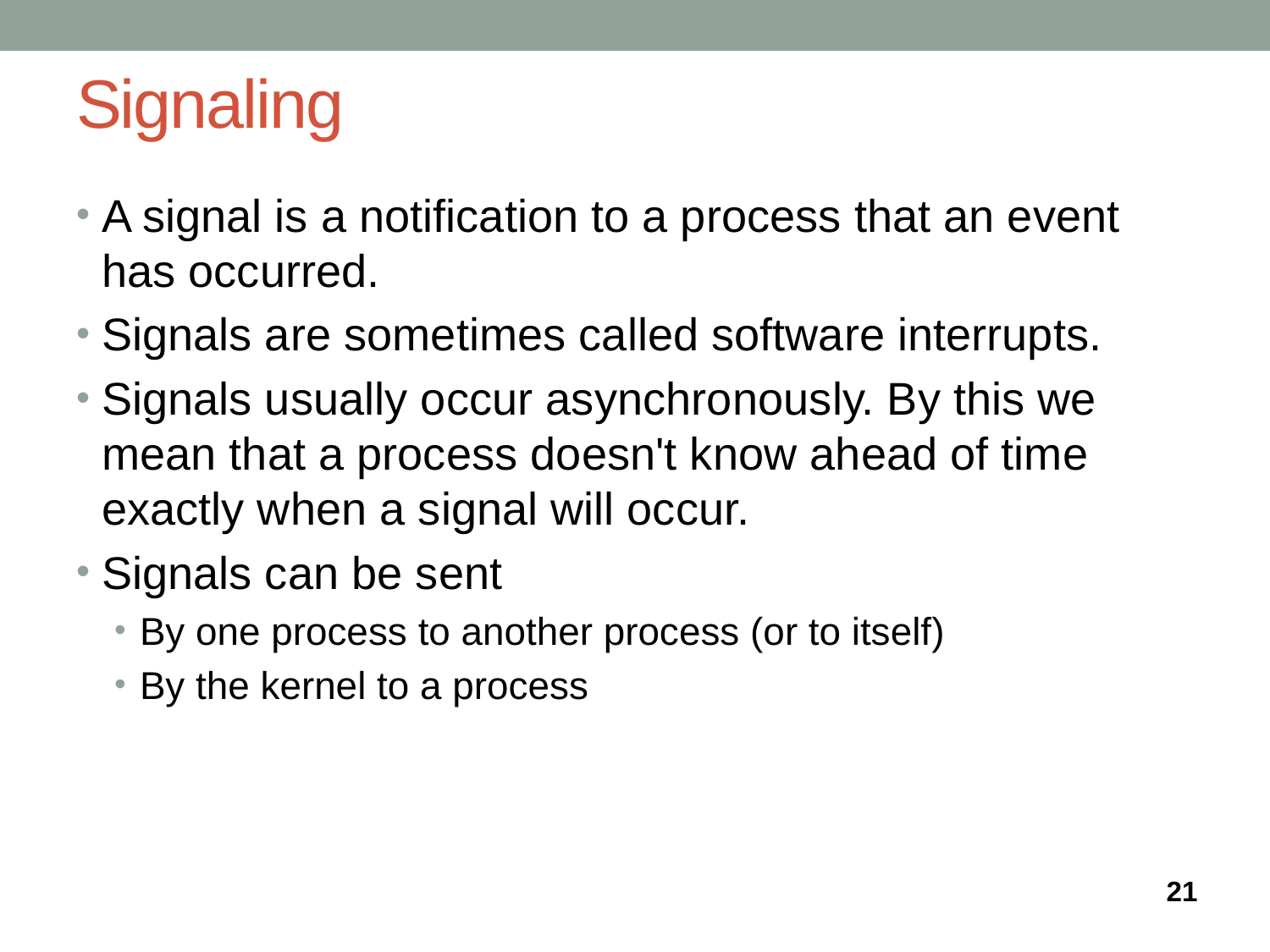

# Signaling
A signal is a notification to a process that an event has occurred.
Signals are sometimes called software interrupts.
Signals usually occur asynchronously. By this we mean that a process doesn't know ahead of time exactly when a signal will occur.
Signals can be sent
By one process to another process (or to itself)
By the kernel to a process

21